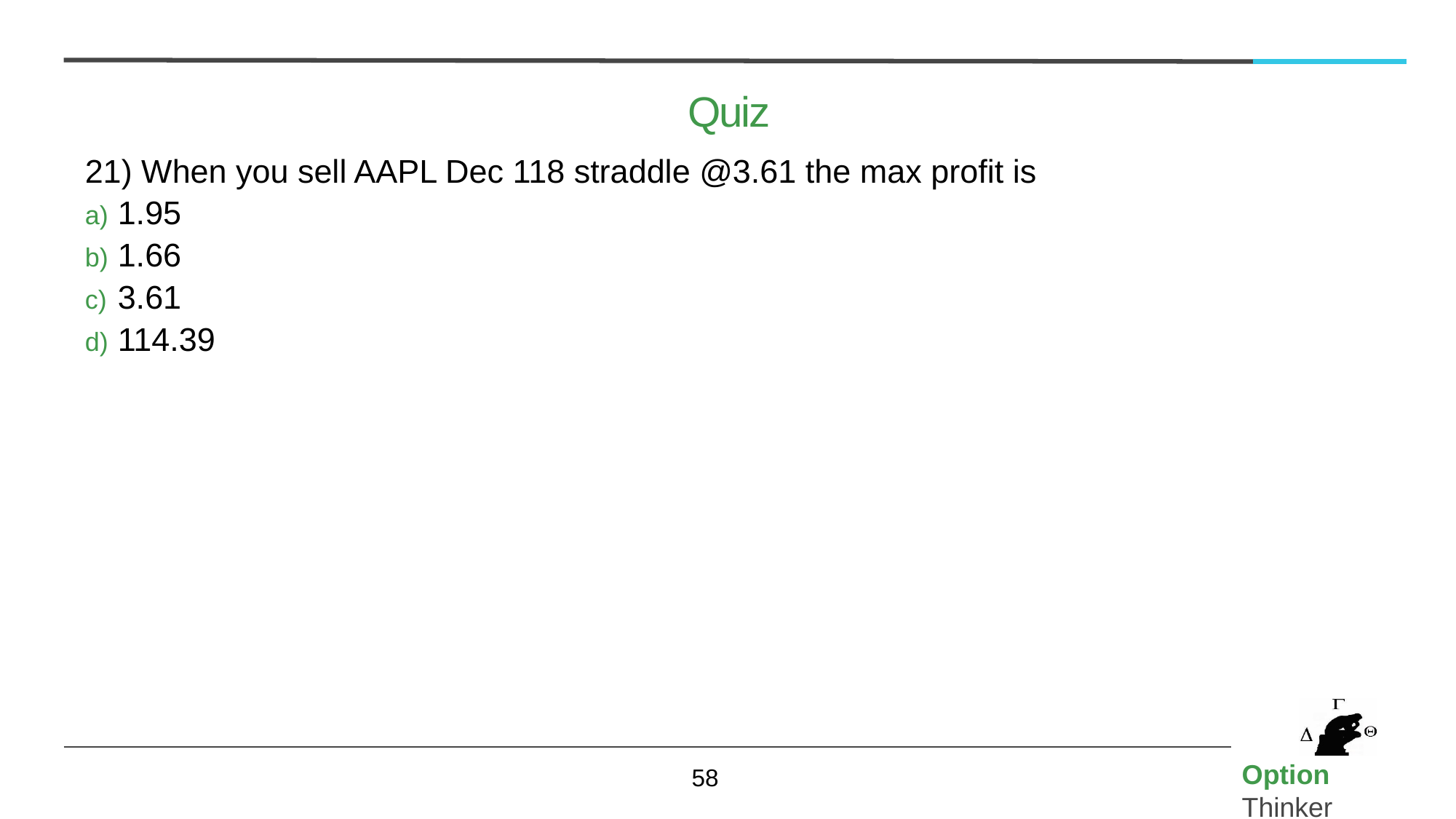

# Quiz
21) When you sell AAPL Dec 118 straddle @3.61 the max profit is
1.95
1.66
3.61
114.39